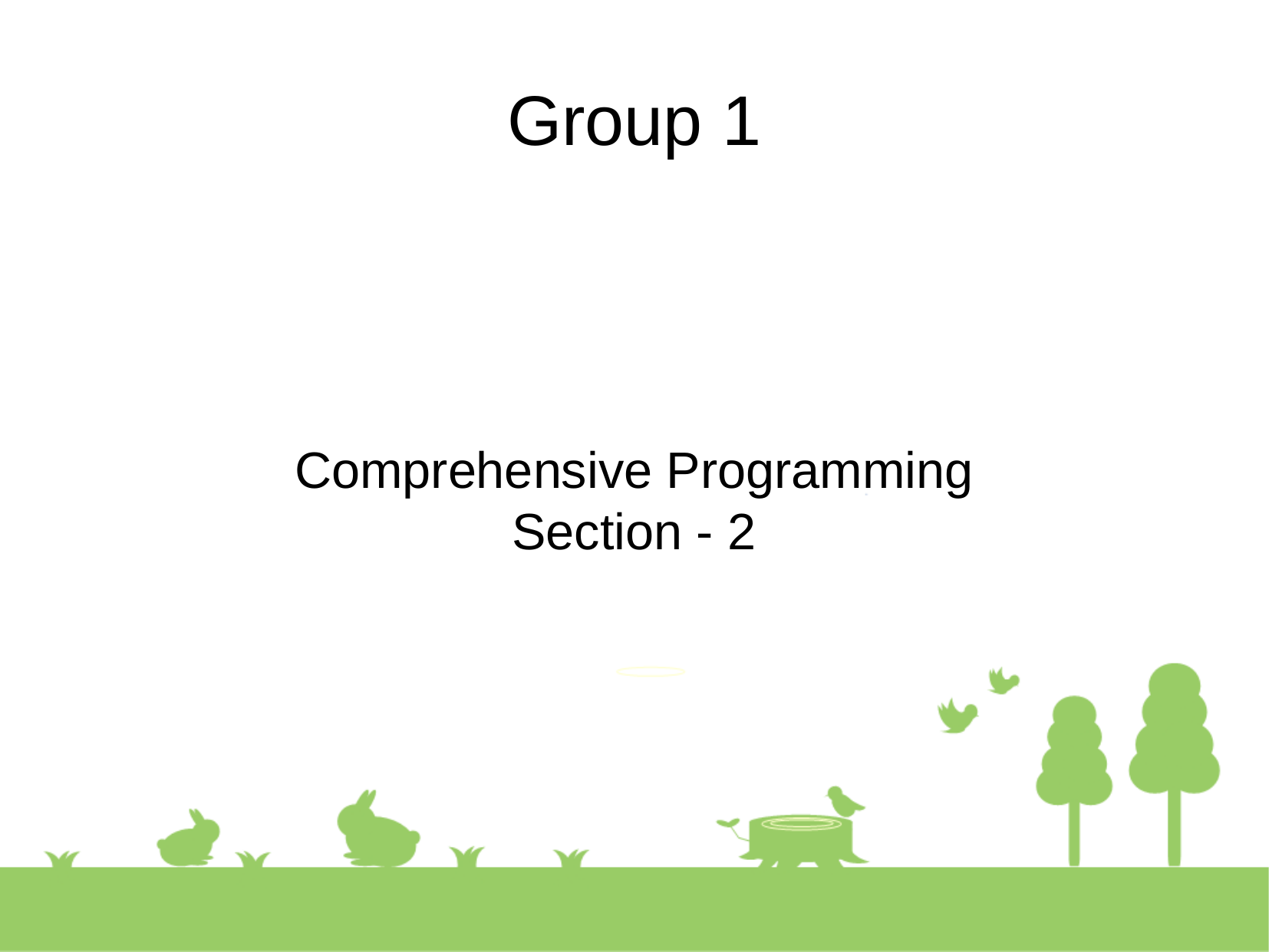

Group 1
Comprehensive Programming
Section - 2